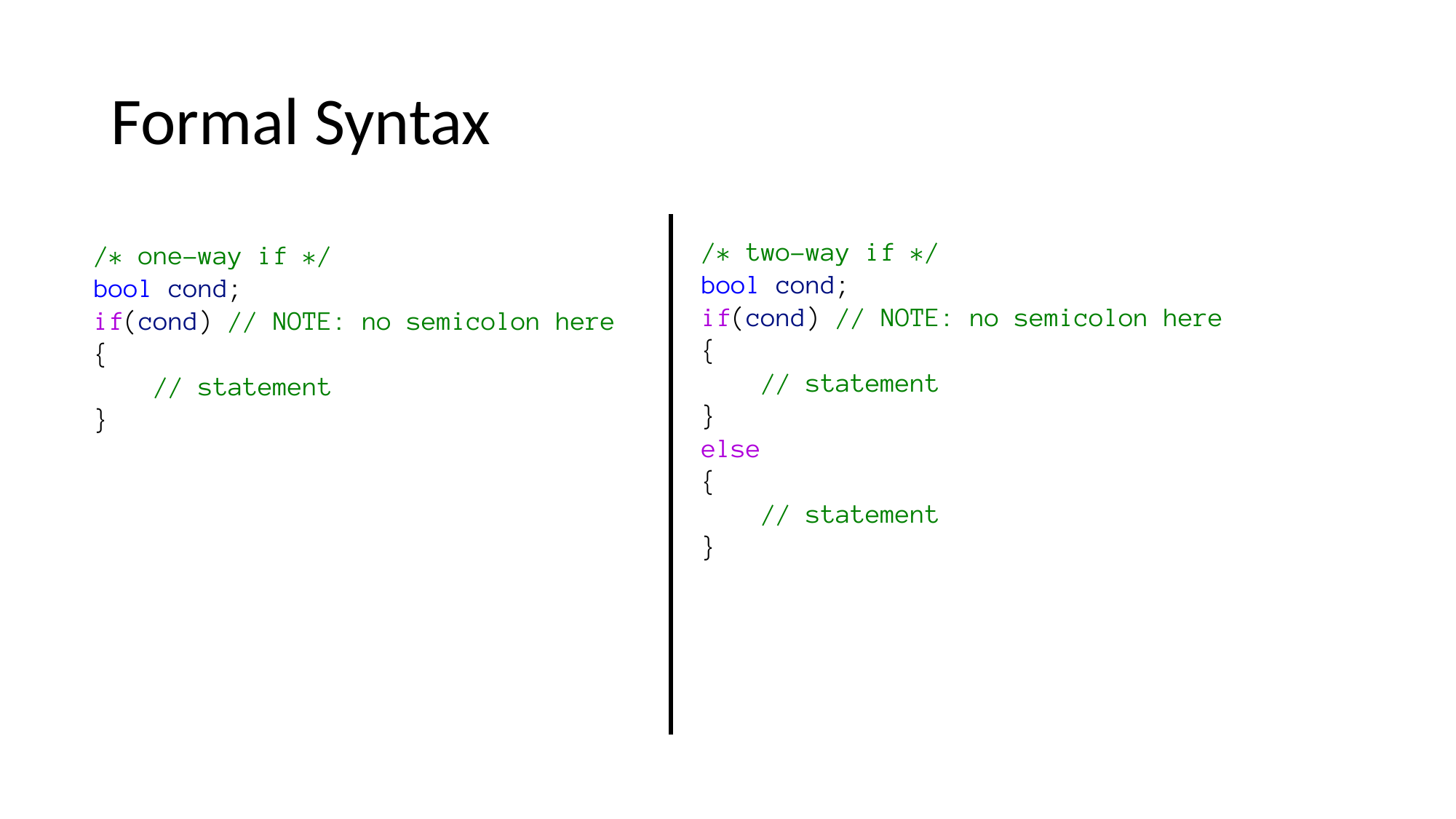

# Formal Syntax
/* two-way if */
bool cond;
if(cond) // NOTE: no semicolon here
{
    // statement
}
else
{
    // statement
}
/* one-way if */
bool cond;
if(cond) // NOTE: no semicolon here
{
    // statement
}